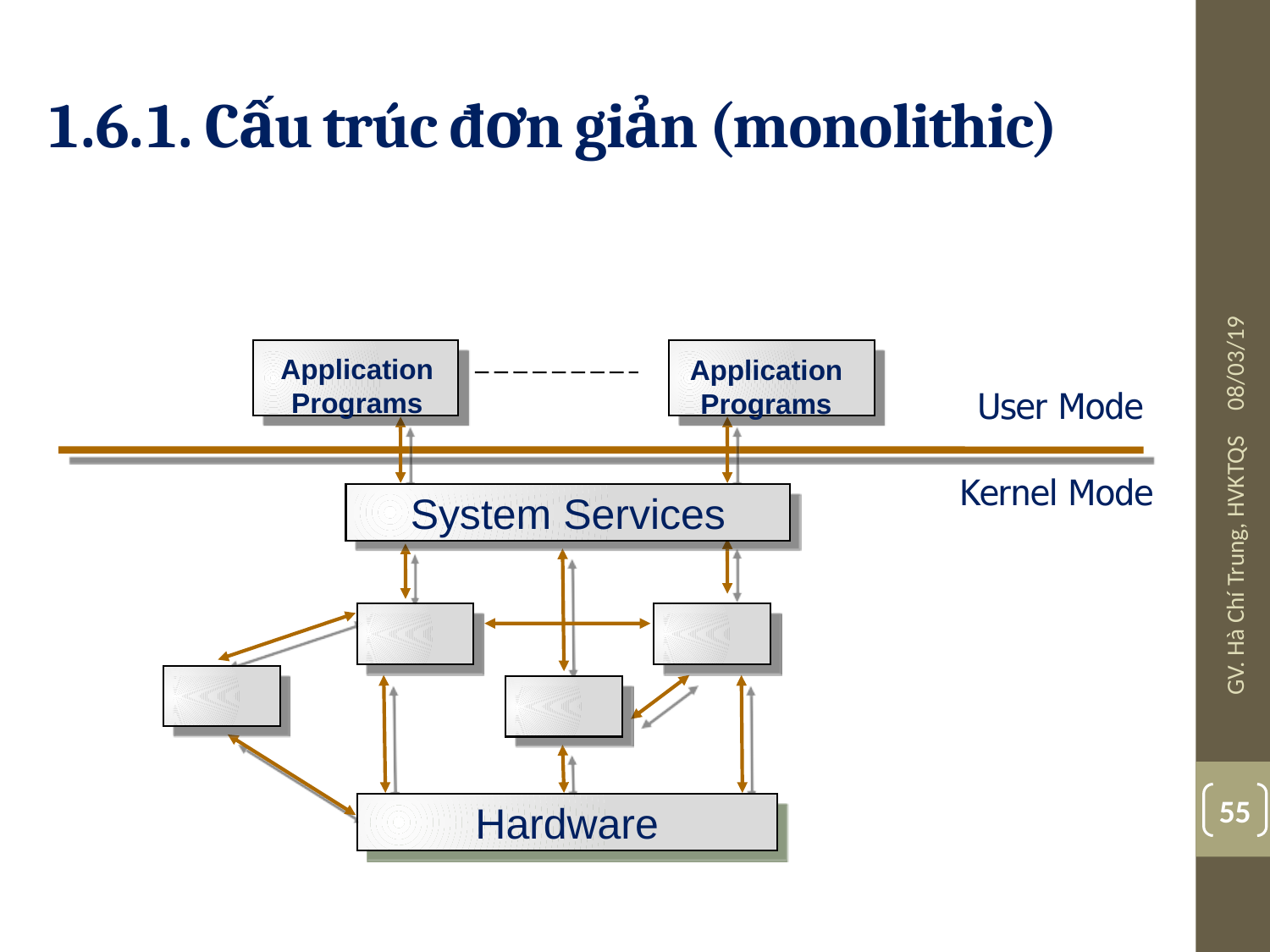

# 1.6.1. Cấu trúc đơn giản (monolithic)
08/03/19

Application
Programs
Application
Programs

User Mode

Kernel Mode
System Services

Hardware
GV. Hà Chí Trung, HVKTQS
55